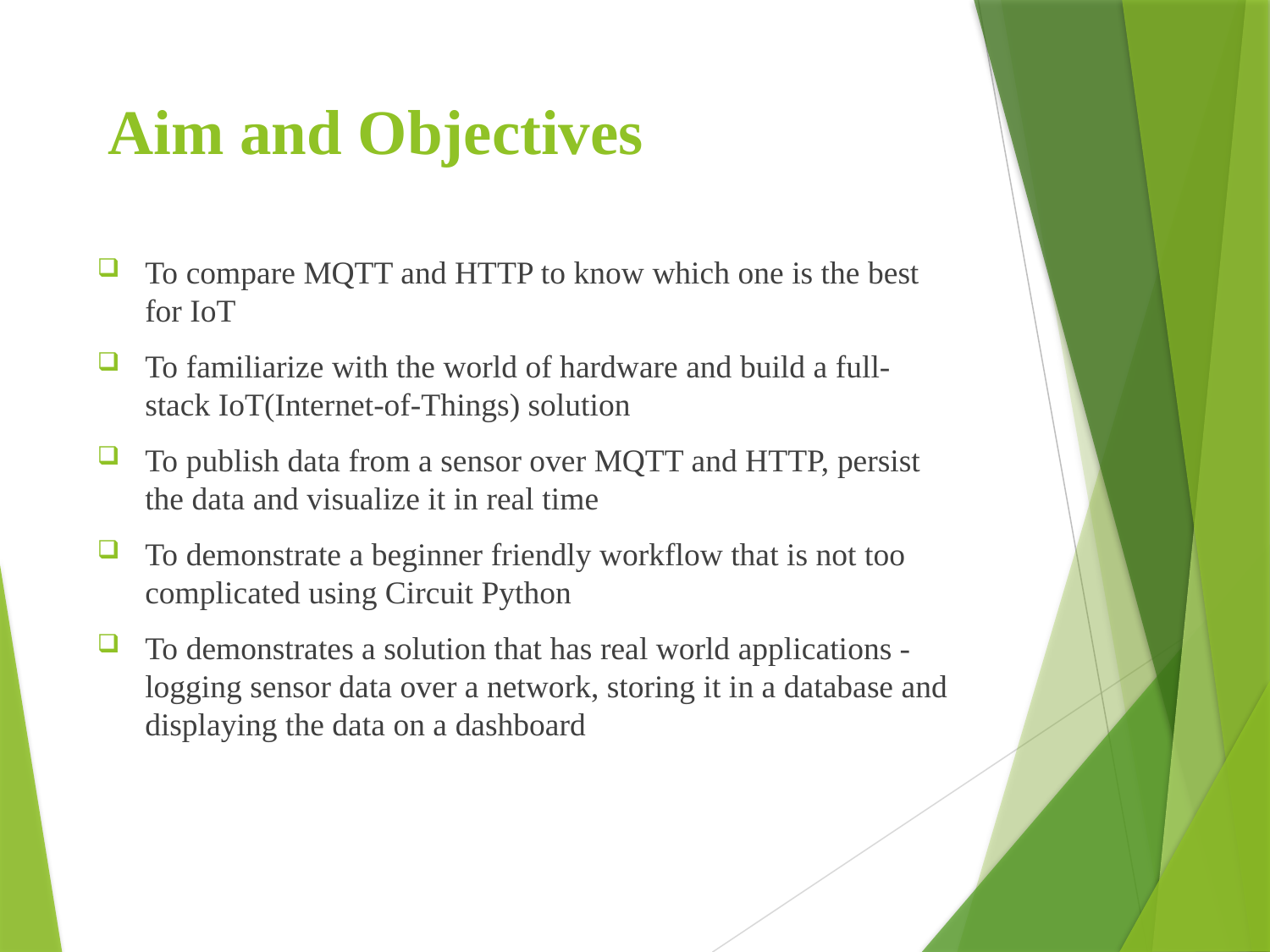

# Aim and Objectives
To compare MQTT and HTTP to know which one is the best for IoT
To familiarize with the world of hardware and build a full-stack IoT(Internet-of-Things) solution
To publish data from a sensor over MQTT and HTTP, persist the data and visualize it in real time
To demonstrate a beginner friendly workflow that is not too complicated using Circuit Python
To demonstrates a solution that has real world applications - logging sensor data over a network, storing it in a database and displaying the data on a dashboard